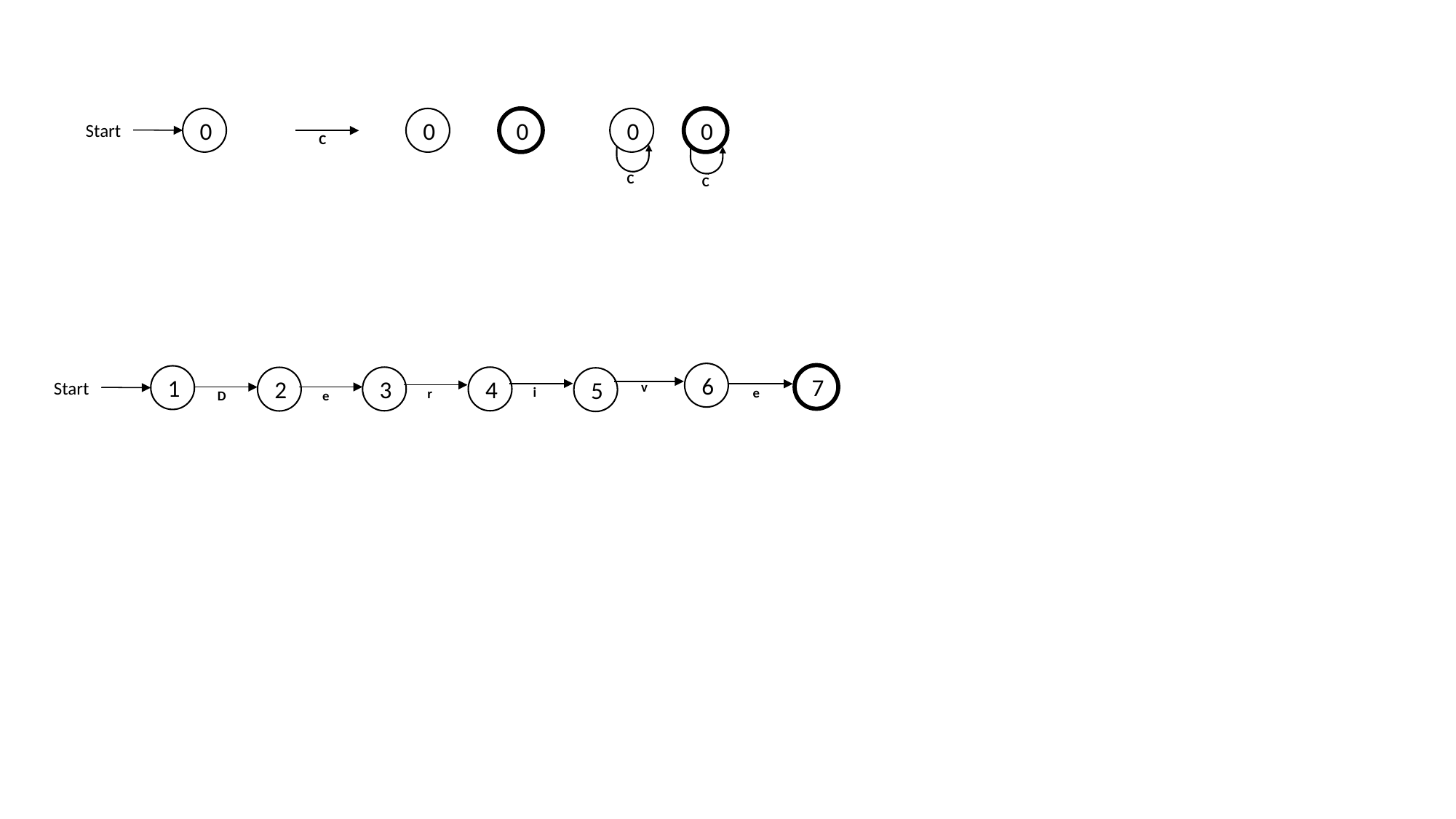

0
Start
0
0

C
0

C
0
C
6
7
1
Start
3
4
2
5
v
i
e
r
e
D